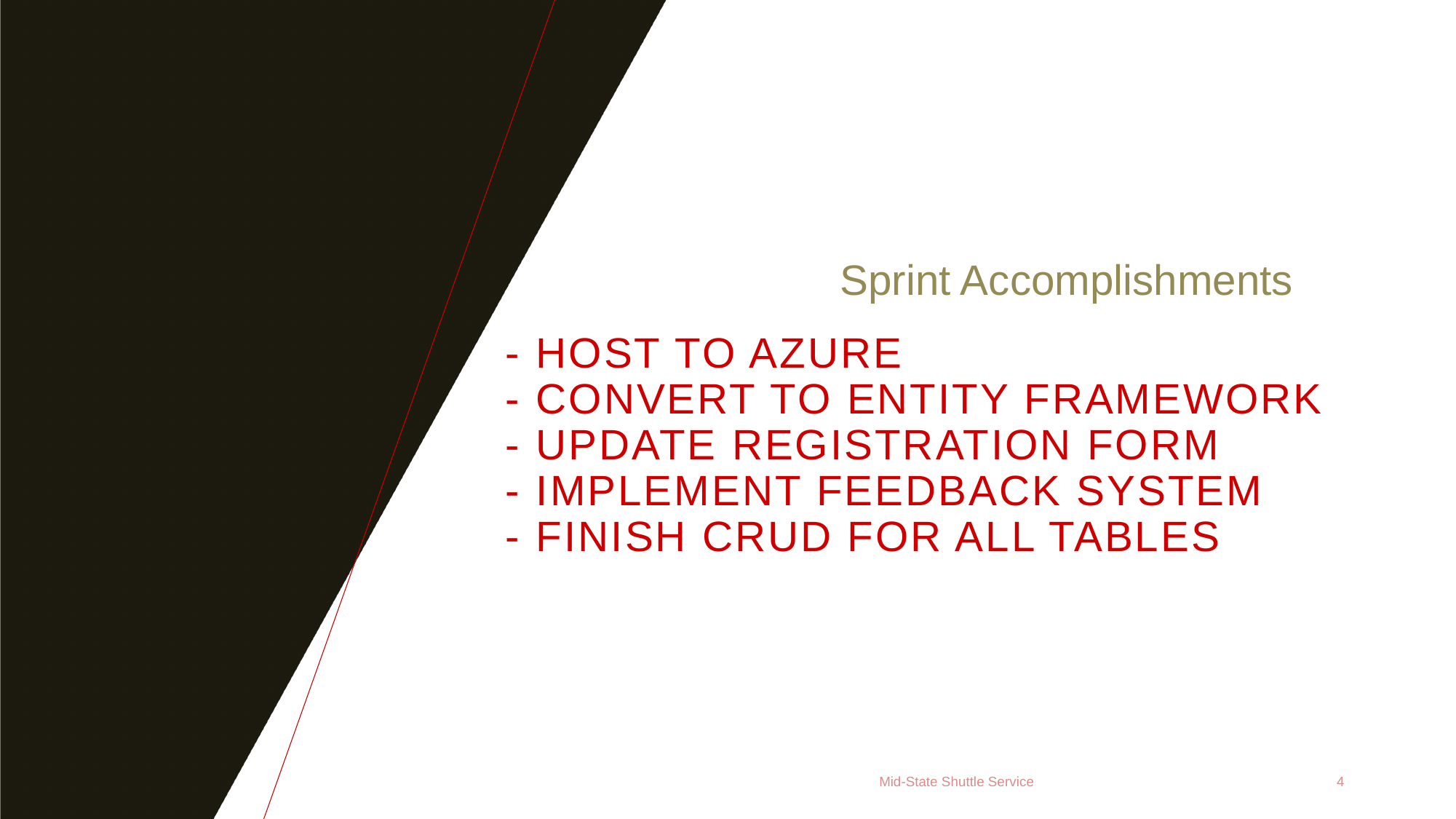

Sprint Accomplishments
# - Host TO Azure - Convert To Entity Framework - Update Registration Form - Implement Feedback System - Finish Crud For all tables
Mid-State Shuttle Service
4